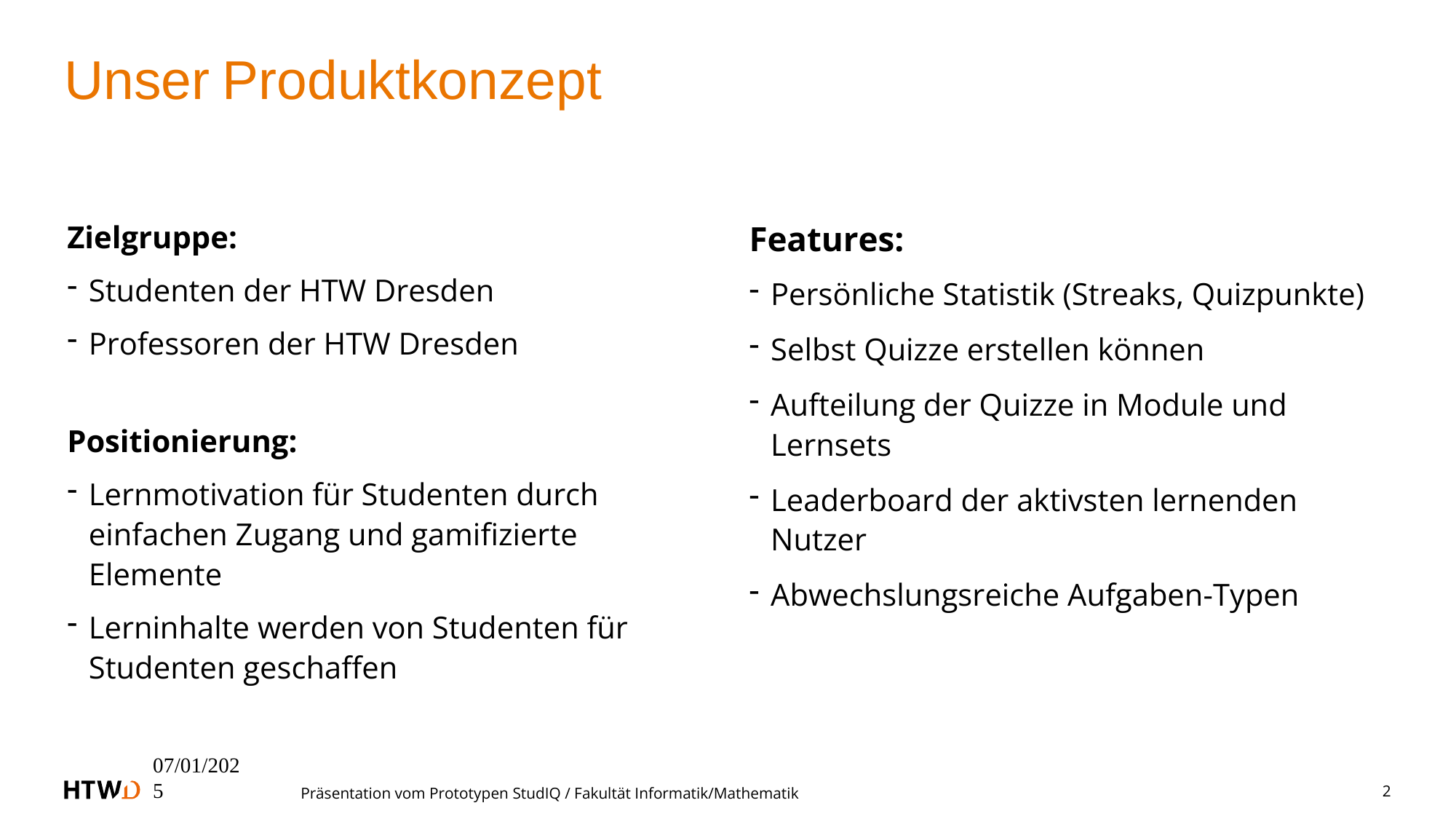

Unser Produktkonzept
# Features:
Persönliche Statistik (Streaks, Quizpunkte)
Selbst Quizze erstellen können
Aufteilung der Quizze in Module und Lernsets
Leaderboard der aktivsten lernenden Nutzer
Abwechslungsreiche Aufgaben-Typen
Zielgruppe:
Studenten der HTW Dresden
Professoren der HTW Dresden

Positionierung:
Lernmotivation für Studenten durch  einfachen Zugang und gamifizierte Elemente
Lerninhalte werden von Studenten für Studenten geschaffen
07/01/2025
Präsentation vom Prototypen StudIQ / Fakultät Informatik/Mathematik
2